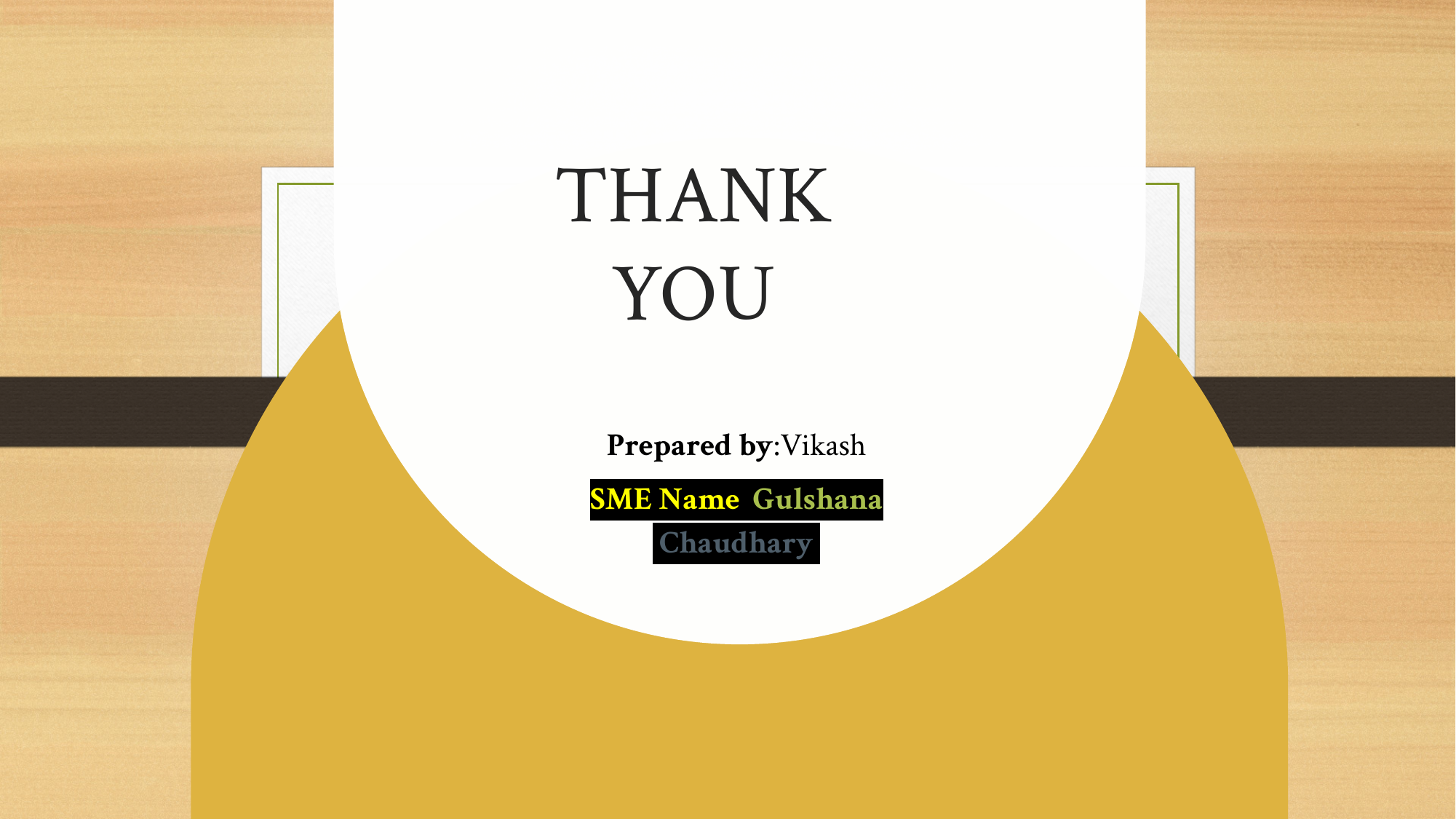

# THANK YOU

Prepared by:Vikash
SME Name:
Gulshana Chaudhary